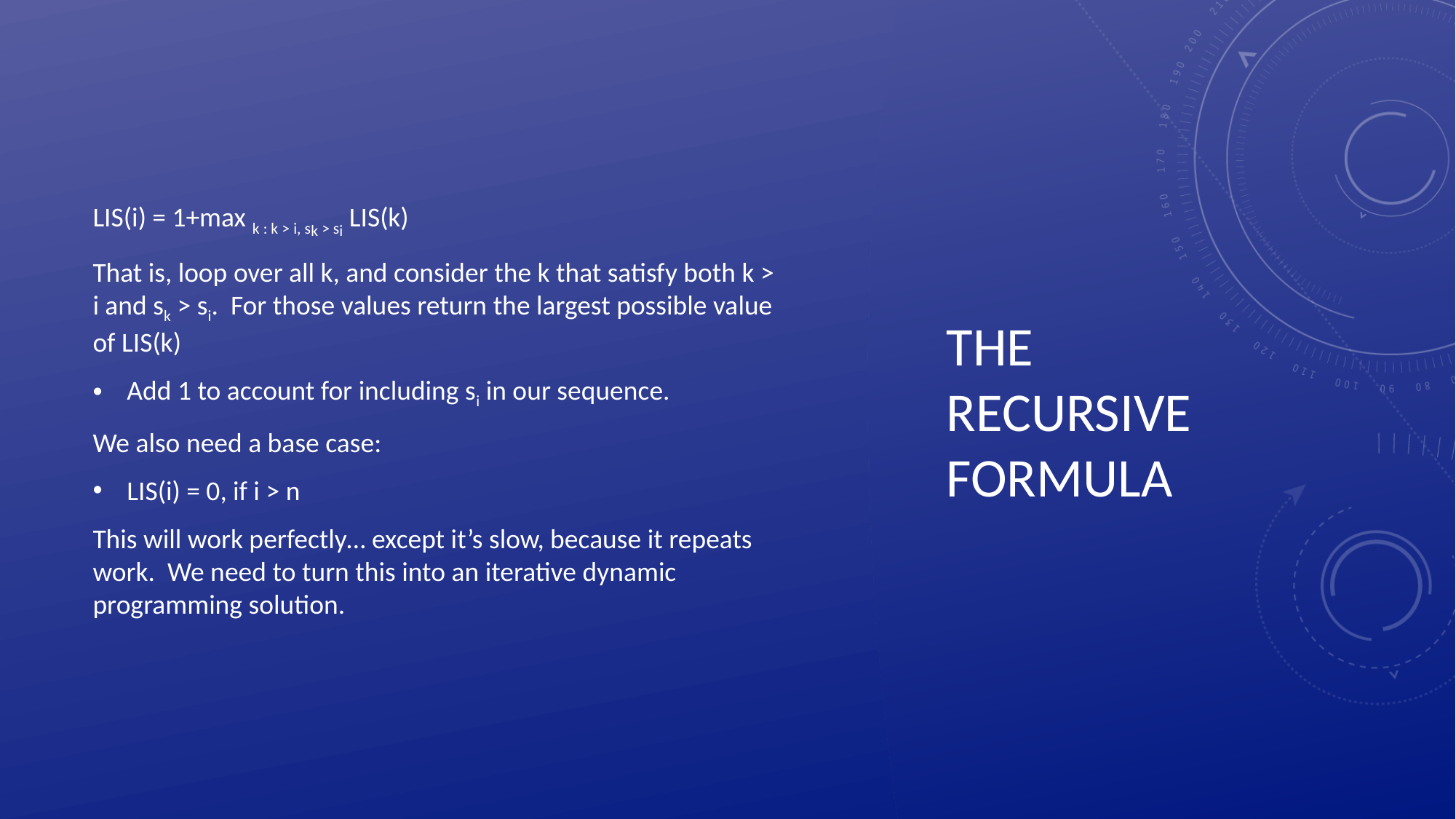

LIS(i) = 1+max k : k > i, sk > si LIS(k)
That is, loop over all k, and consider the k that satisfy both k > i and sk > si.  For those values return the largest possible value of LIS(k)
Add 1 to account for including si in our sequence.
We also need a base case:
LIS(i) = 0, if i > n
This will work perfectly… except it’s slow, because it repeats work.  We need to turn this into an iterative dynamic programming solution.
# The recursive formula